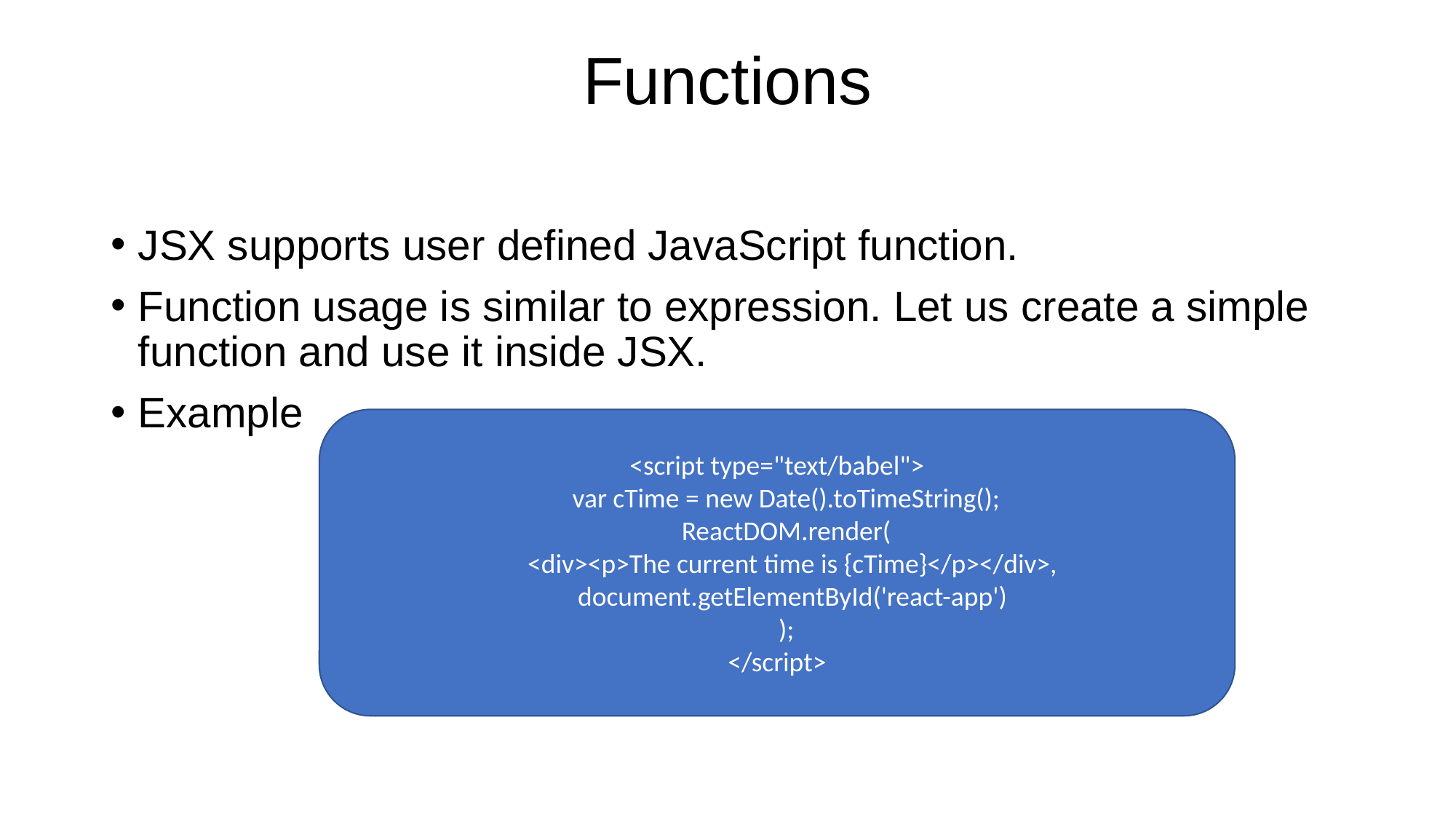

# Functions
JSX supports user defined JavaScript function.
Function usage is similar to expression. Let us create a simple function and use it inside JSX.
Example

<script type="text/babel">
   var cTime = new Date().toTimeString();
   ReactDOM.render(
      <div><p>The current time is {cTime}</p></div>,
      document.getElementById('react-app')
   );
</script>